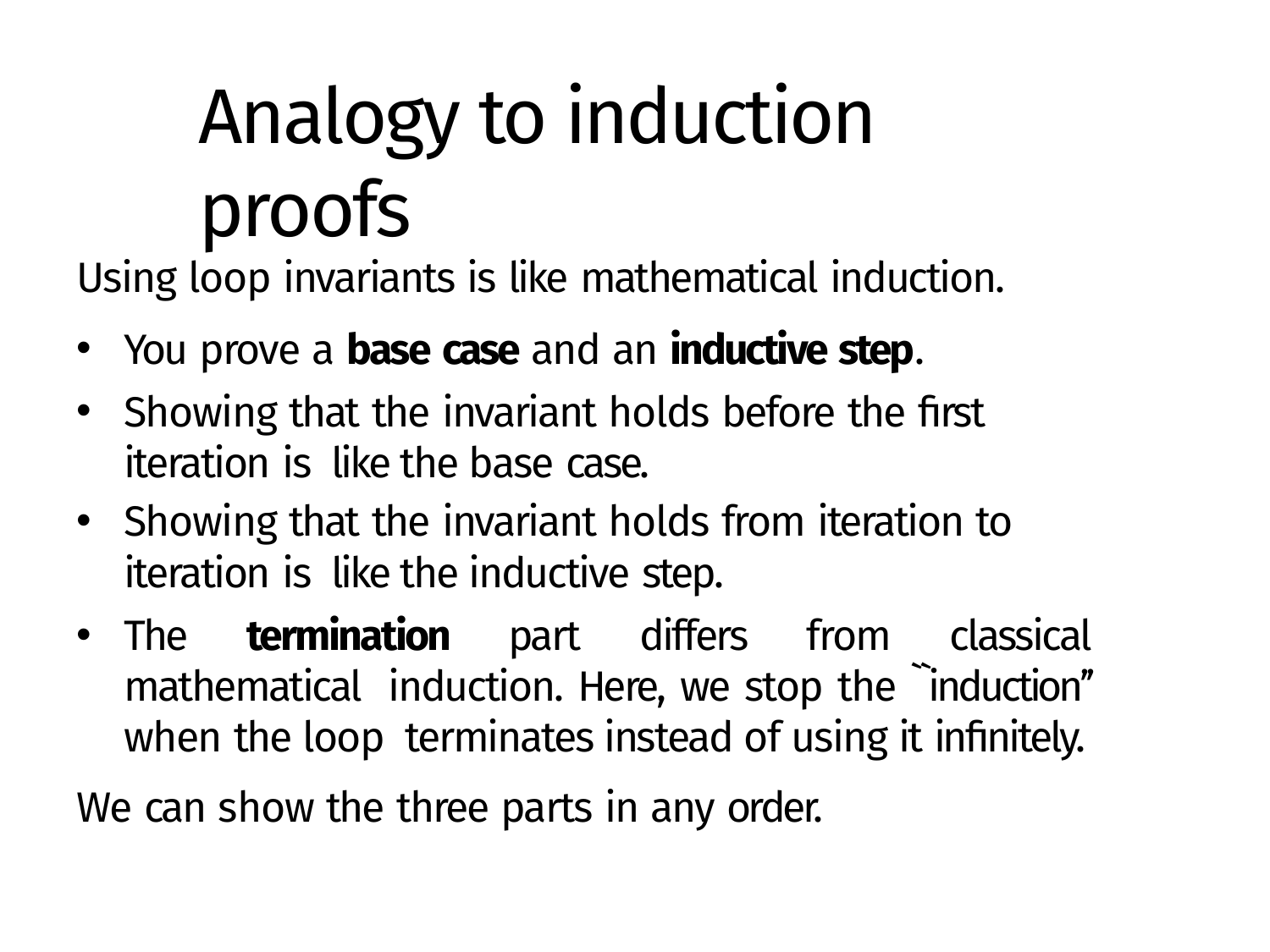

# Analogy to induction proofs
Using loop invariants is like mathematical induction.
You prove a base case and an inductive step.
Showing that the invariant holds before the first iteration is  like the base case.
Showing that the invariant holds from iteration to iteration is  like the inductive step.
The termination part differs from classical mathematical  induction. Here, we stop the ``induction’’ when the loop  terminates instead of using it infinitely.
We can show the three parts in any order.